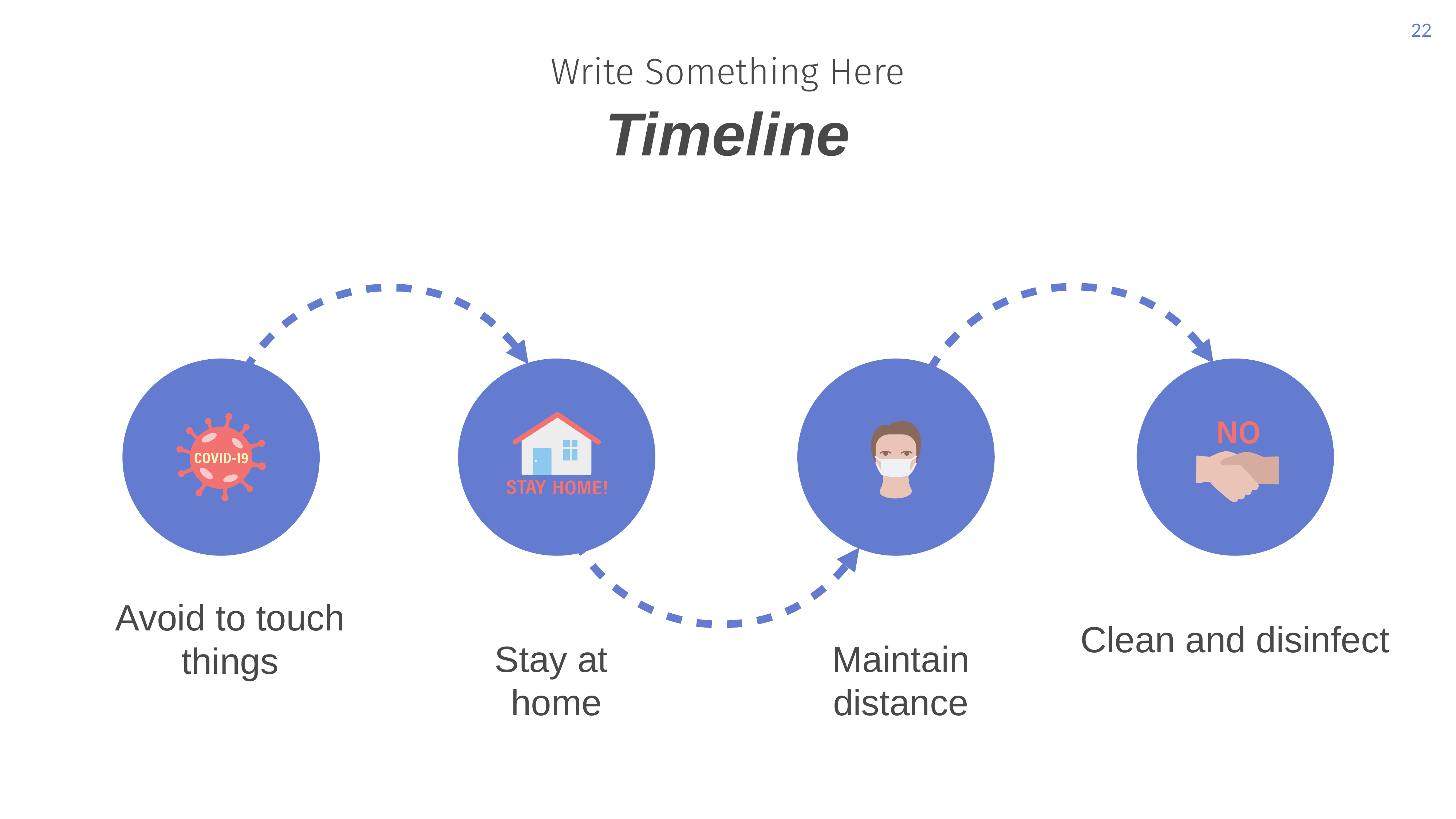

Write Something Here
Timeline

Avoid to touch things
Clean and disinfect
Stay at
home
Maintain distance